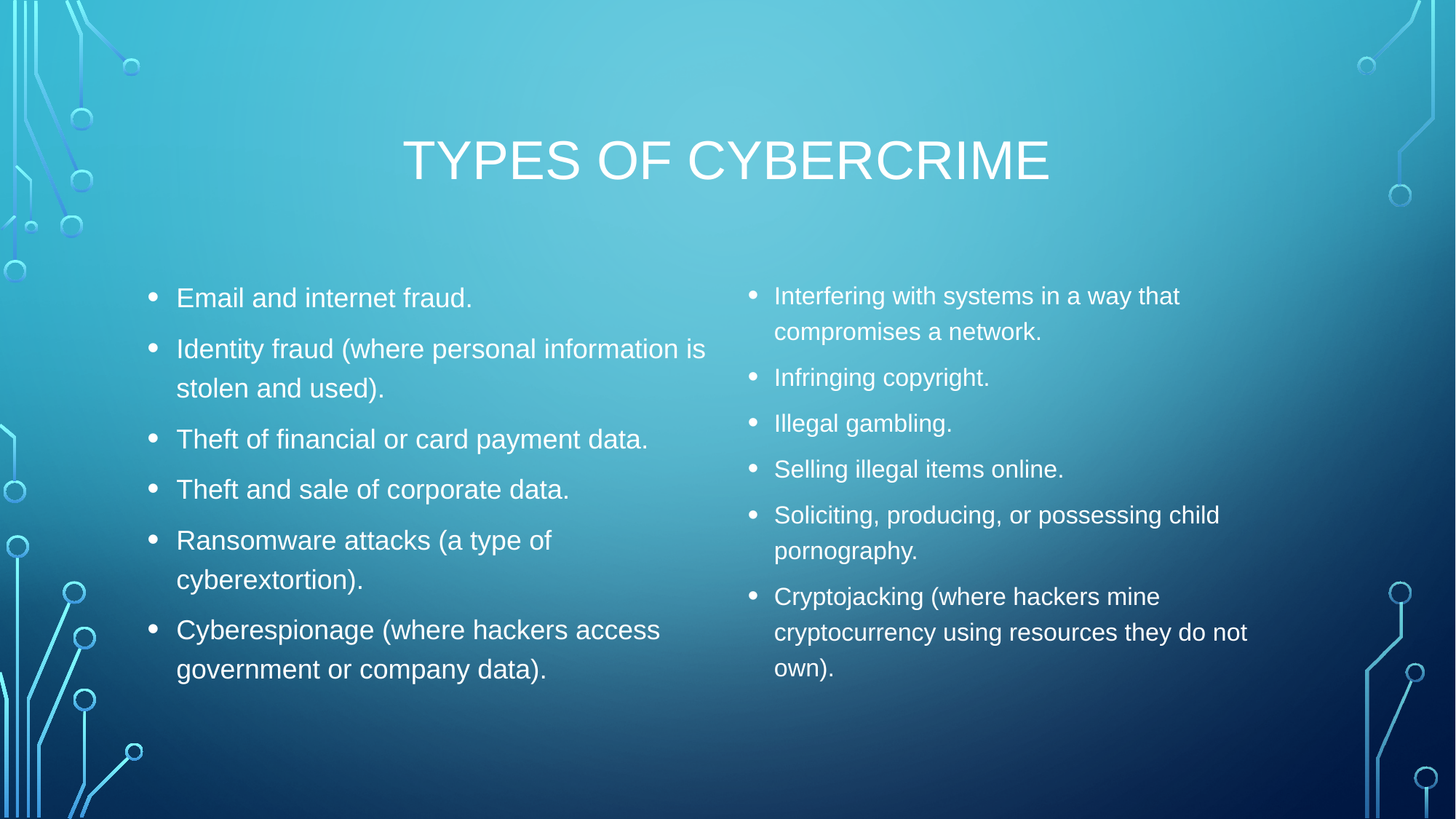

# TYPES OF CYBERCRIME
Email and internet fraud.
Identity fraud (where personal information is stolen and used).
Theft of financial or card payment data.
Theft and sale of corporate data.
Ransomware attacks (a type of cyberextortion).
Cyberespionage (where hackers access government or company data).

Interfering with systems in a way that compromises a network.
Infringing copyright.
Illegal gambling.
Selling illegal items online.
Soliciting, producing, or possessing child pornography.
Cryptojacking (where hackers mine cryptocurrency using resources they do not own).